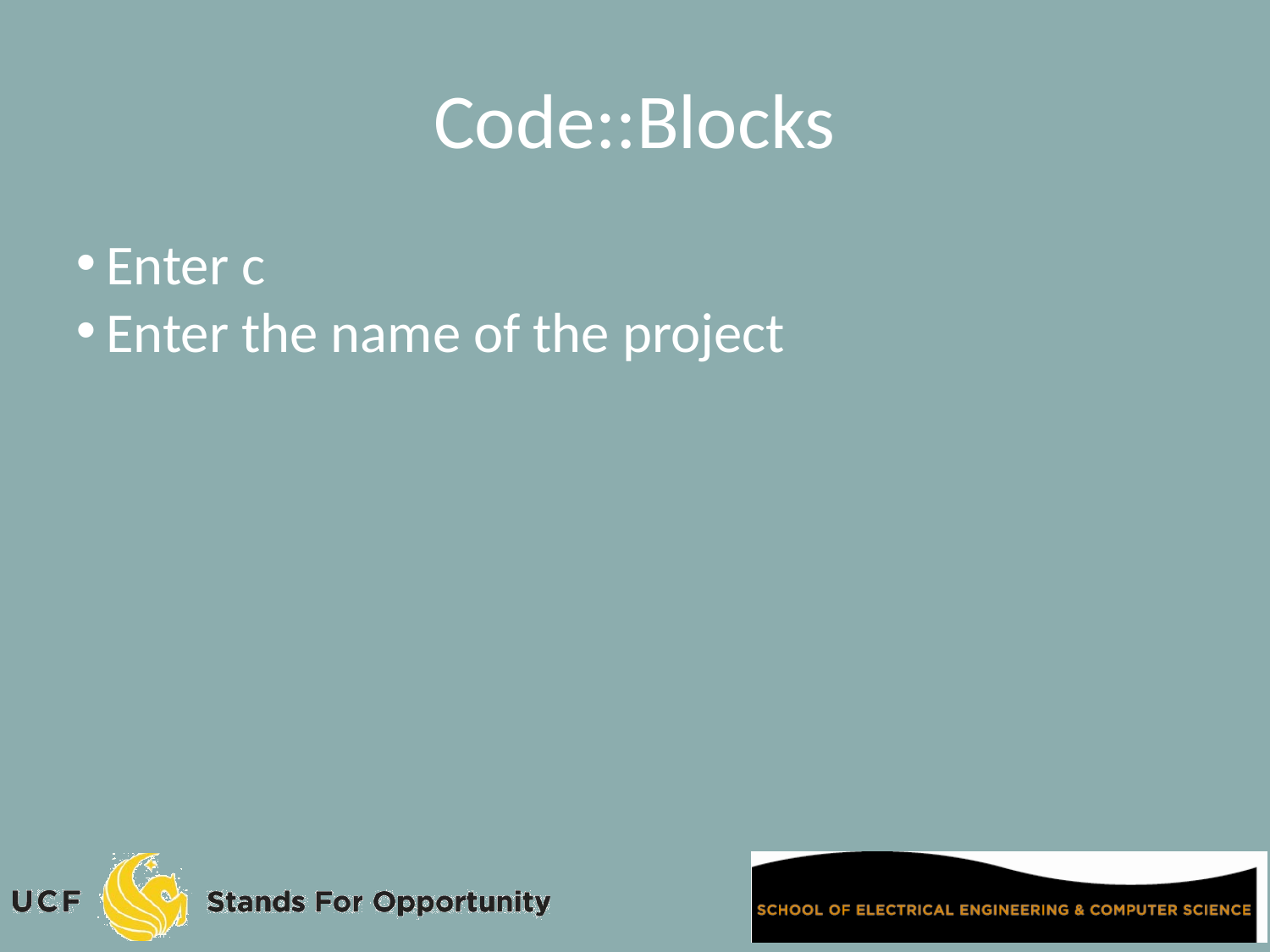

Code::Blocks
Enter c
Enter the name of the project